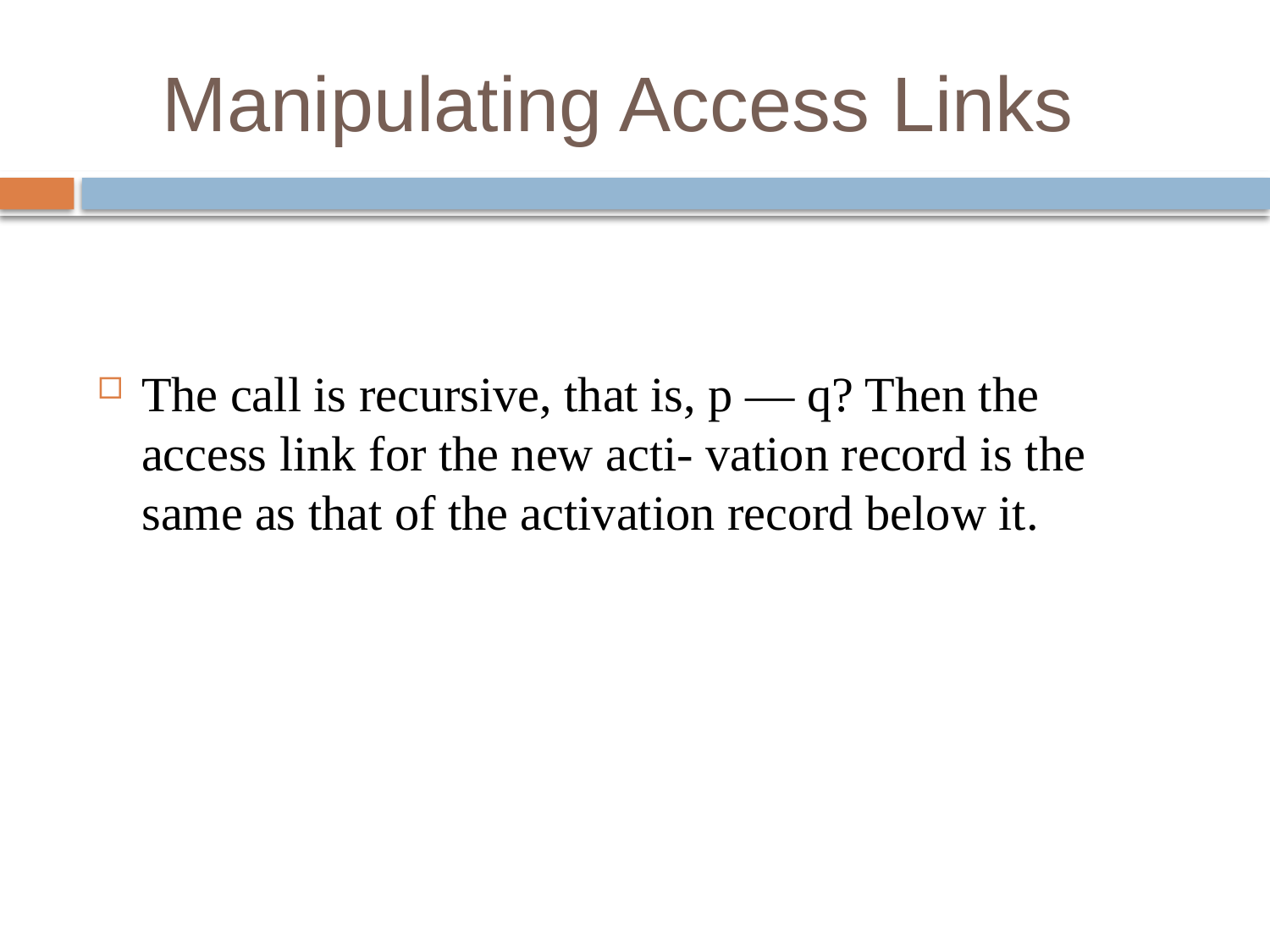

# Manipulating Access Links
The call is recursive, that is, p — q? Then the access link for the new acti- vation record is the same as that of the activation record below it.